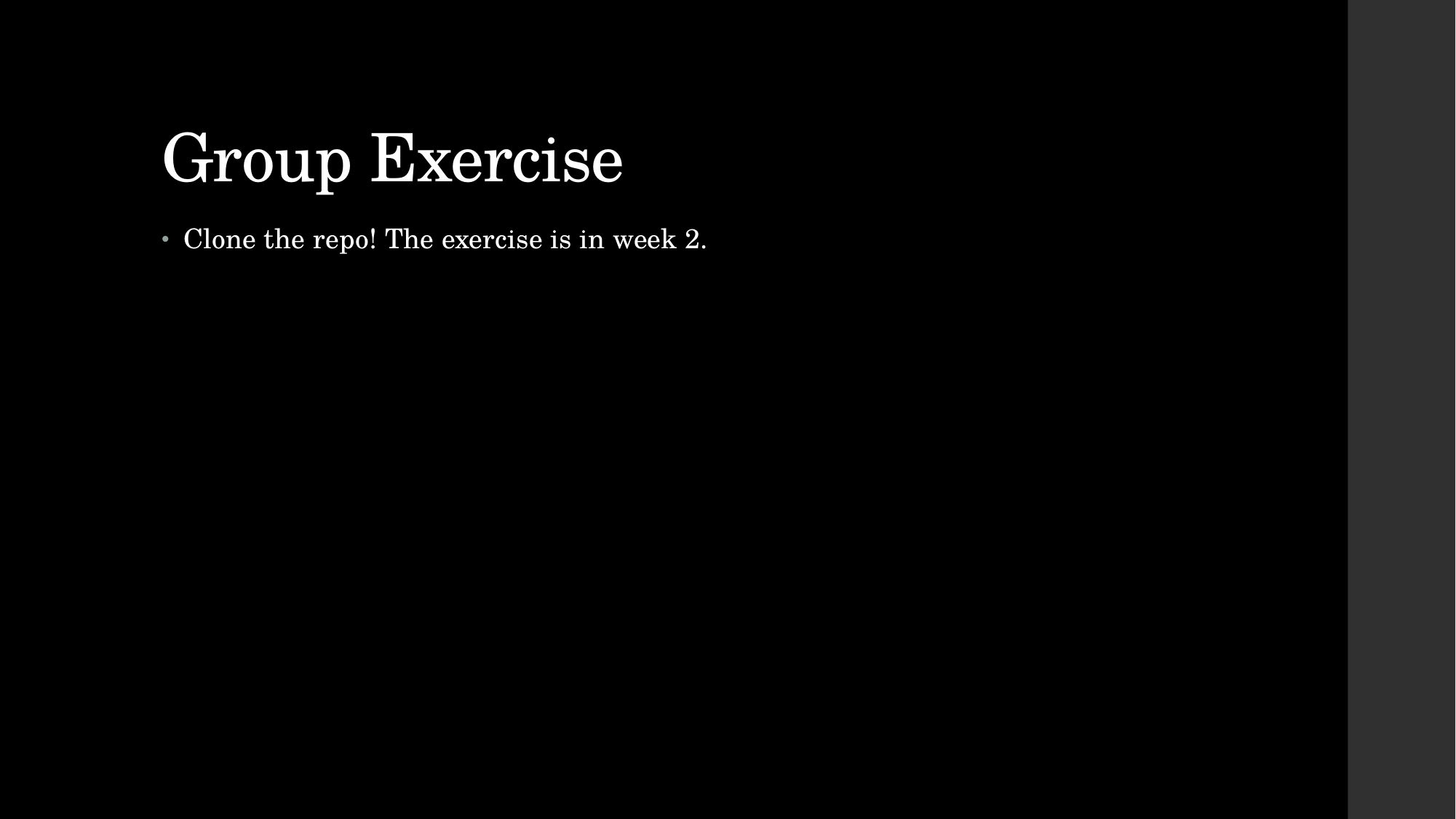

# Group Exercise
Clone the repo! The exercise is in week 2.